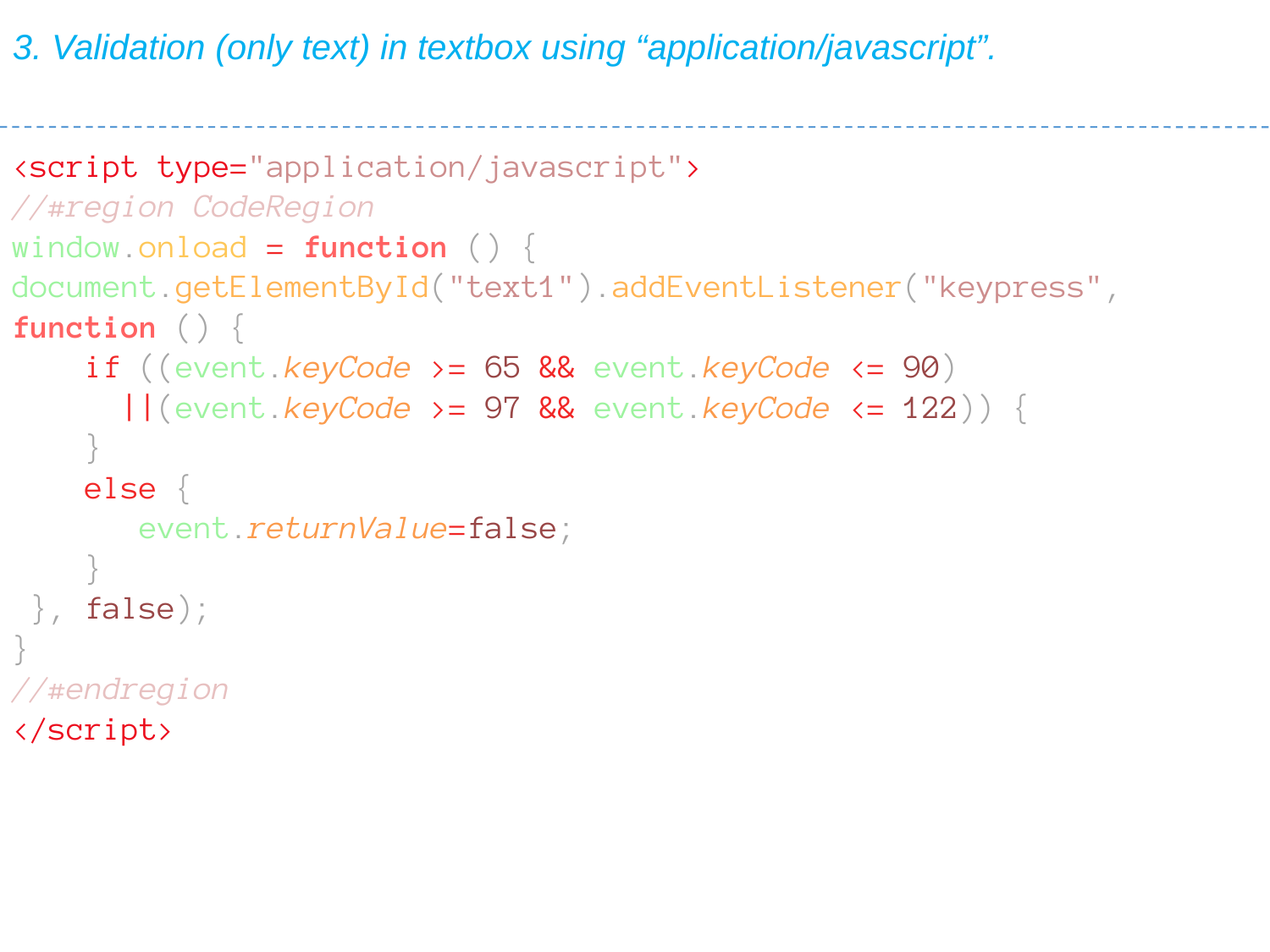

3. Validation (only text) in textbox using “application/javascript”.
<script type="application/javascript">
//#region CodeRegion
window.onload = function () {
document.getElementById("text1").addEventListener("keypress", function () {
    if ((event.keyCode >= 65 && event.keyCode <= 90)
      ||(event.keyCode >= 97 && event.keyCode <= 122)) {
    }
    else {
       event.returnValue=false;
    }
 }, false);
}
//#endregion
</script>